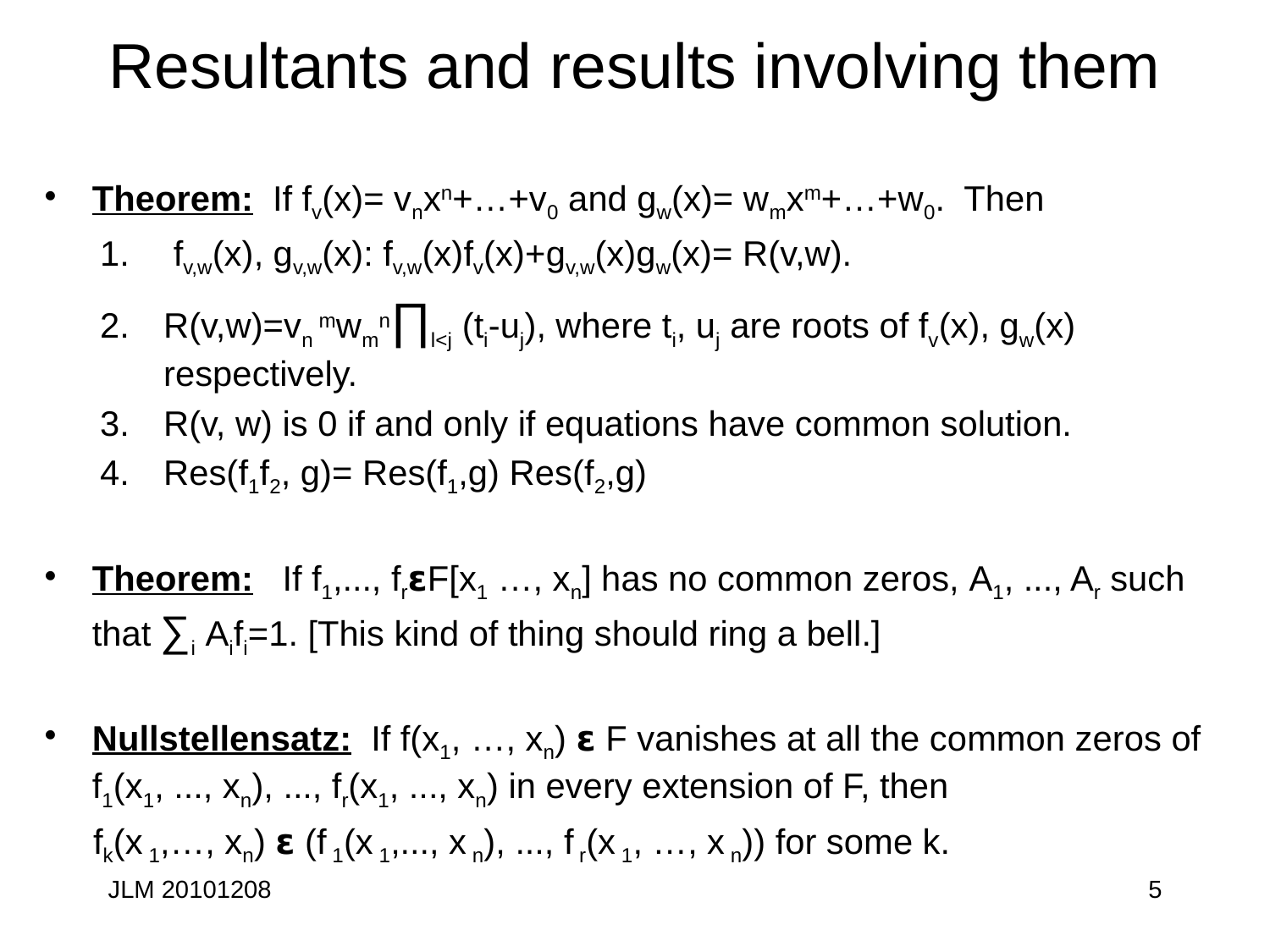

# Resultants and results involving them
Theorem:  If fv(x)= vnxn+…+v0 and gw(x)= wmxm+…+w0.  Then
 fv,w(x), gv,w(x): fv,w(x)fv(x)+gv,w(x)gw(x)= R(v,w).
R(v,w)=vn mwmn∏l<j (ti-uj), where ti, uj are roots of fv(x), gw(x) respectively.
R(v, w) is 0 if and only if equations have common solution.
Res(f1f2, g)= Res(f1,g) Res(f2,g)

Theorem:   If f1,..., fr𝝴F[x1 …, xn] has no common zeros, A1, ..., Ar such that ∑i Aifi=1. [This kind of thing should ring a bell.]

Nullstellensatz:  If f(x1, …, xn) 𝝴 F vanishes at all the common zeros of f1(x1, ..., xn), ..., fr(x1, ..., xn) in every extension of F, then
     fk(x 1,…, xn) 𝝴 (f 1(x 1,..., x n), ..., f r(x 1, …, x n)) for some k.
JLM 20101208
5